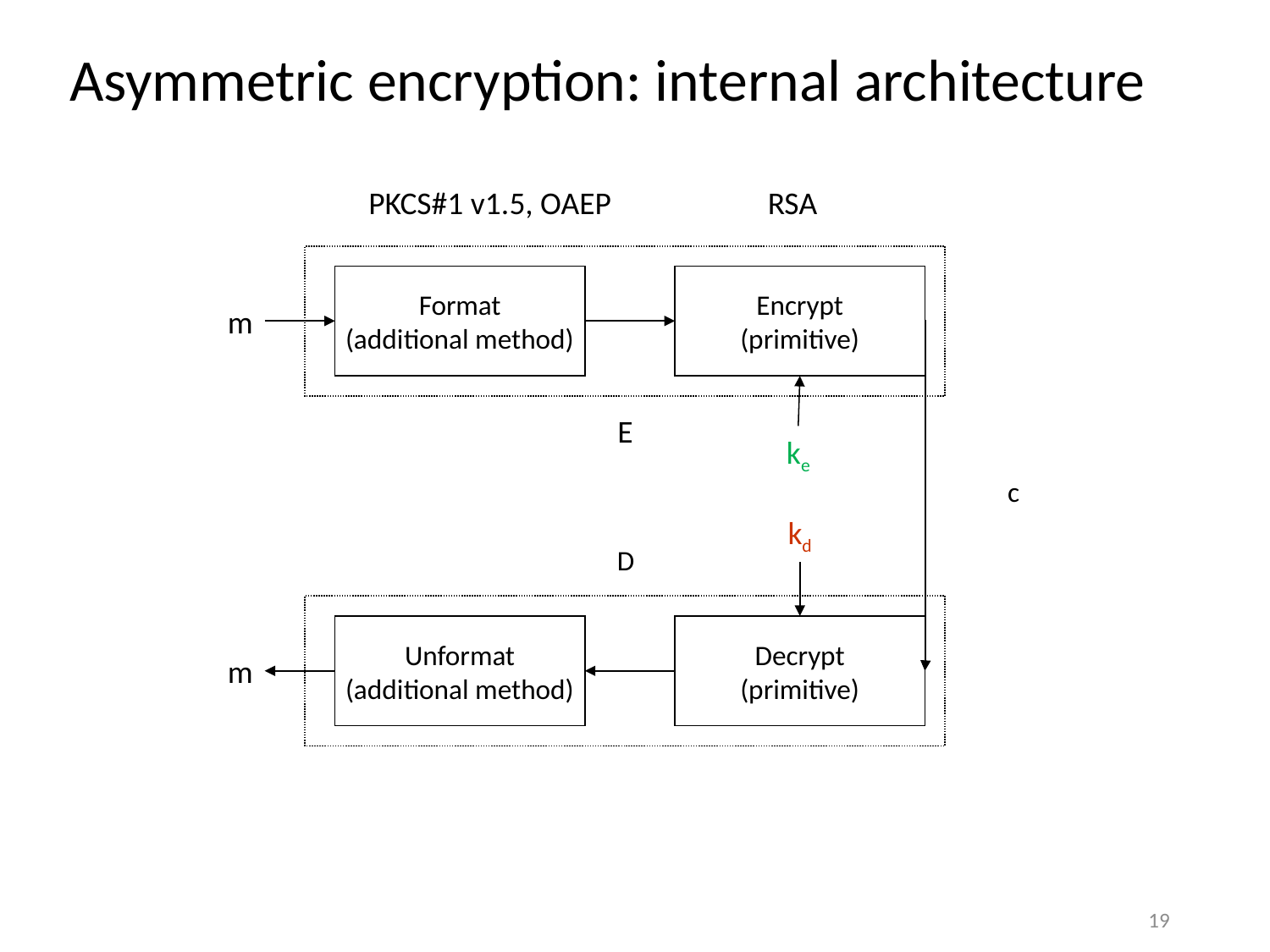

# Asymmetric encryption: internal architecture
PKCS#1 v1.5, OAEP
RSA

m
Format
(additional method)
Encrypt
(primitive)
E
ke
c
kd
D

m
Unformat
(additional method)
Decrypt
(primitive)
19